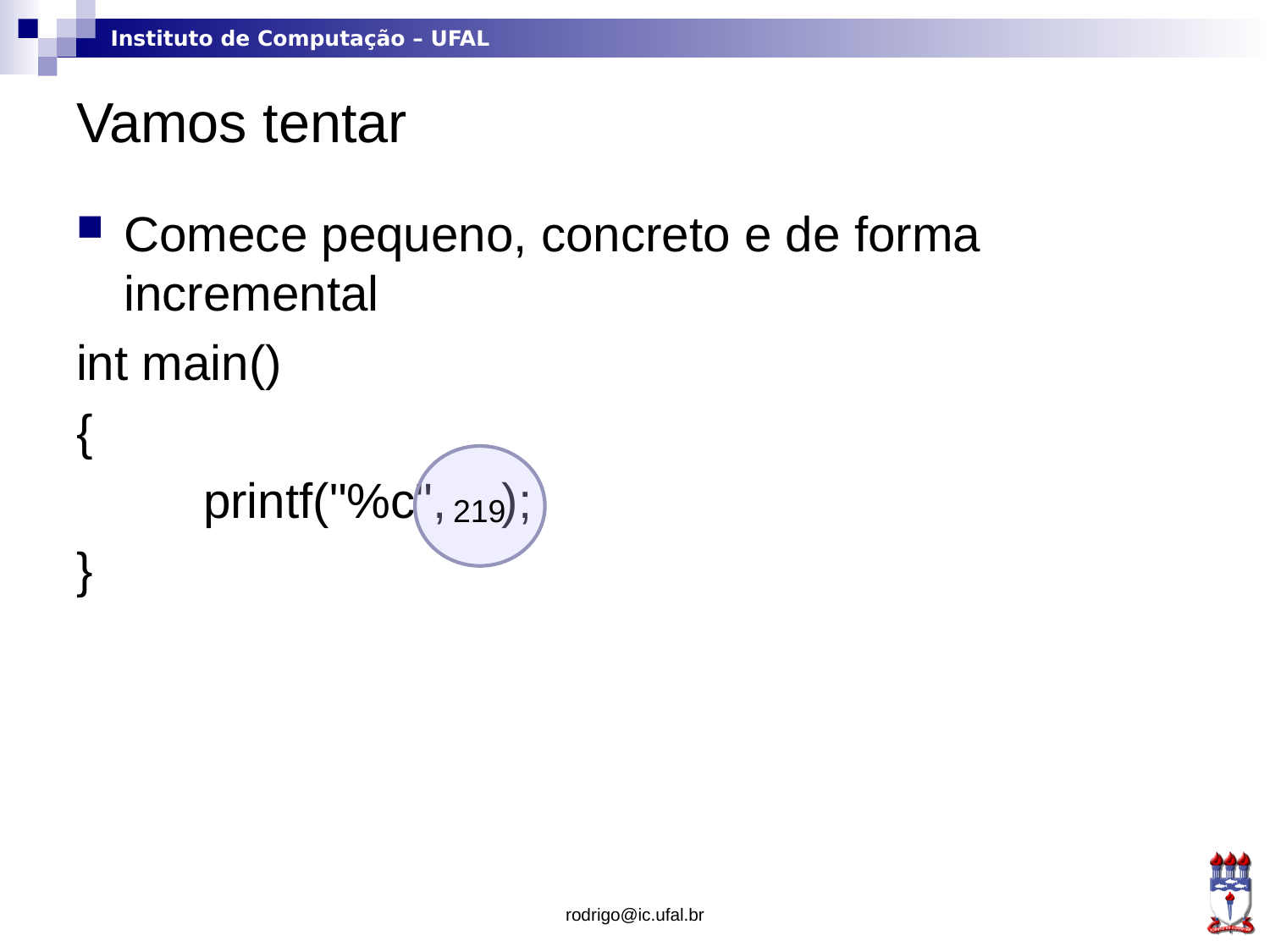

# Vamos tentar
Comece pequeno, concreto e de forma incremental
int main()
{
	printf("%c",    );
}

219
rodrigo@ic.ufal.br